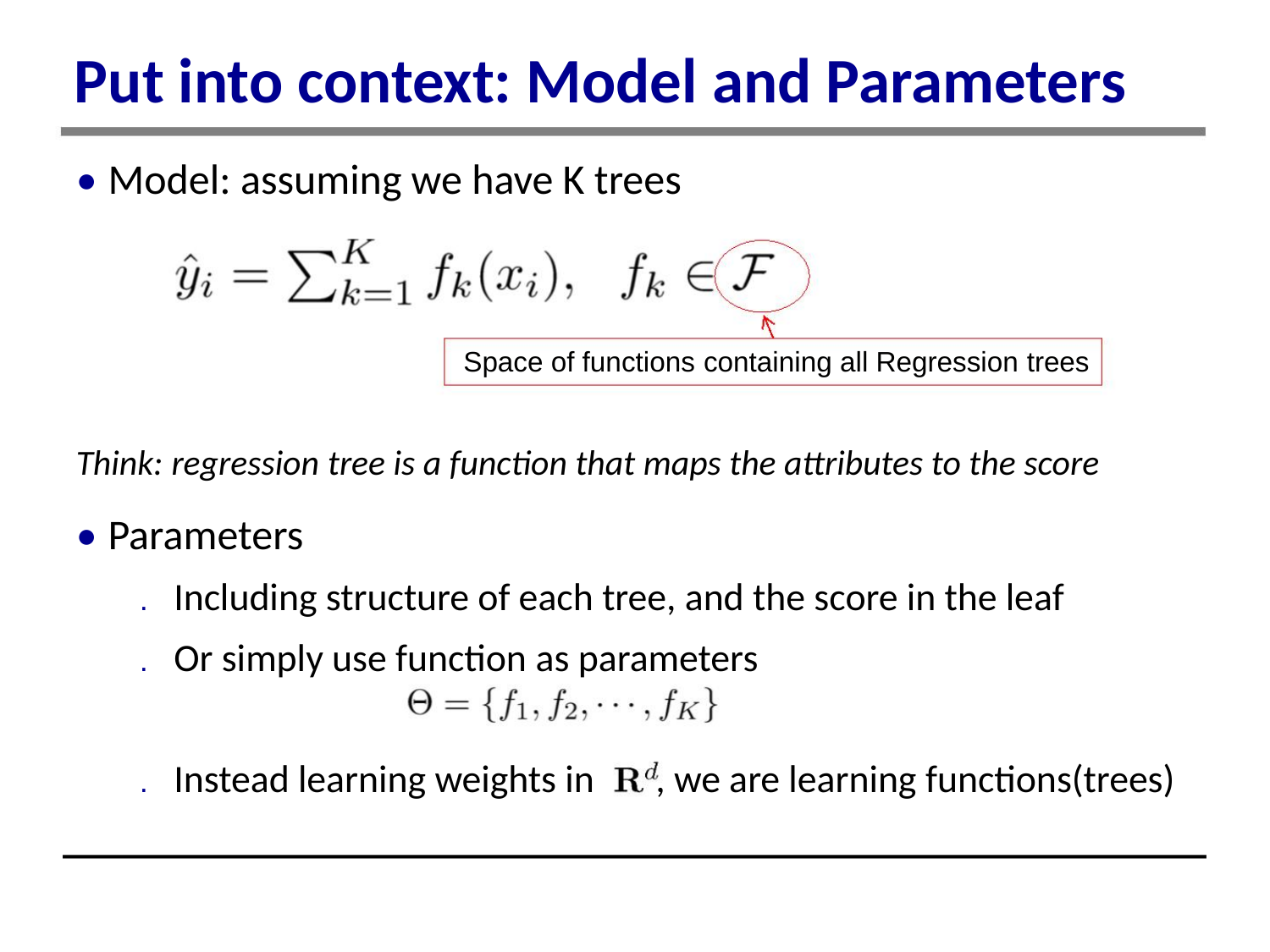

Put into context: Model and Parameters
• Model: assuming we have K trees
Space of functions containing all Regression trees
Think: regression tree is a function that maps the attributes to the score
• Parameters
. Including structure of each tree, and the score in the leaf
. Or simply use function as parameters
. Instead learning weights in , we are learning functions(trees)